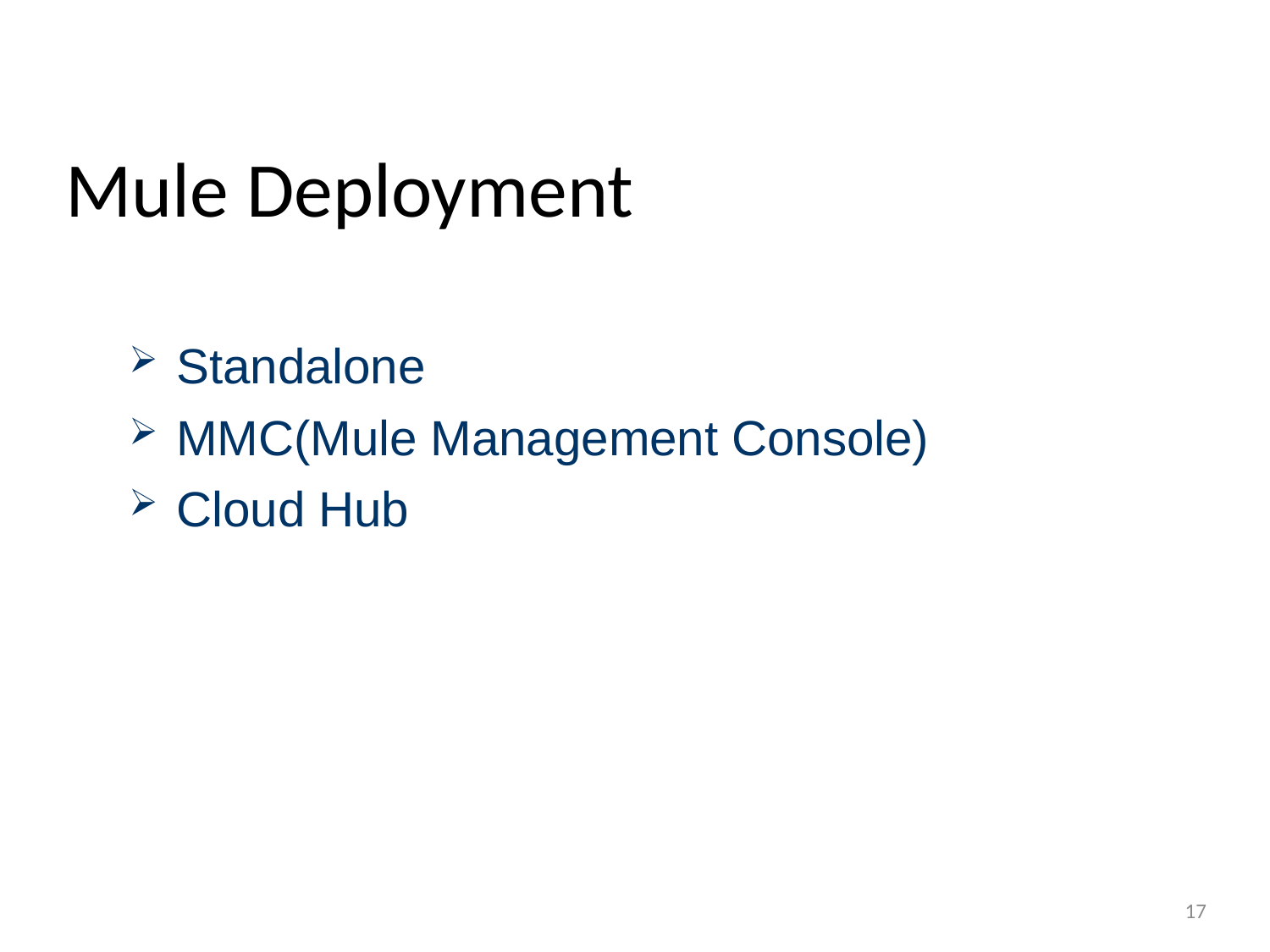

# Mule Deployment
Standalone
MMC(Mule Management Console)
Cloud Hub
17